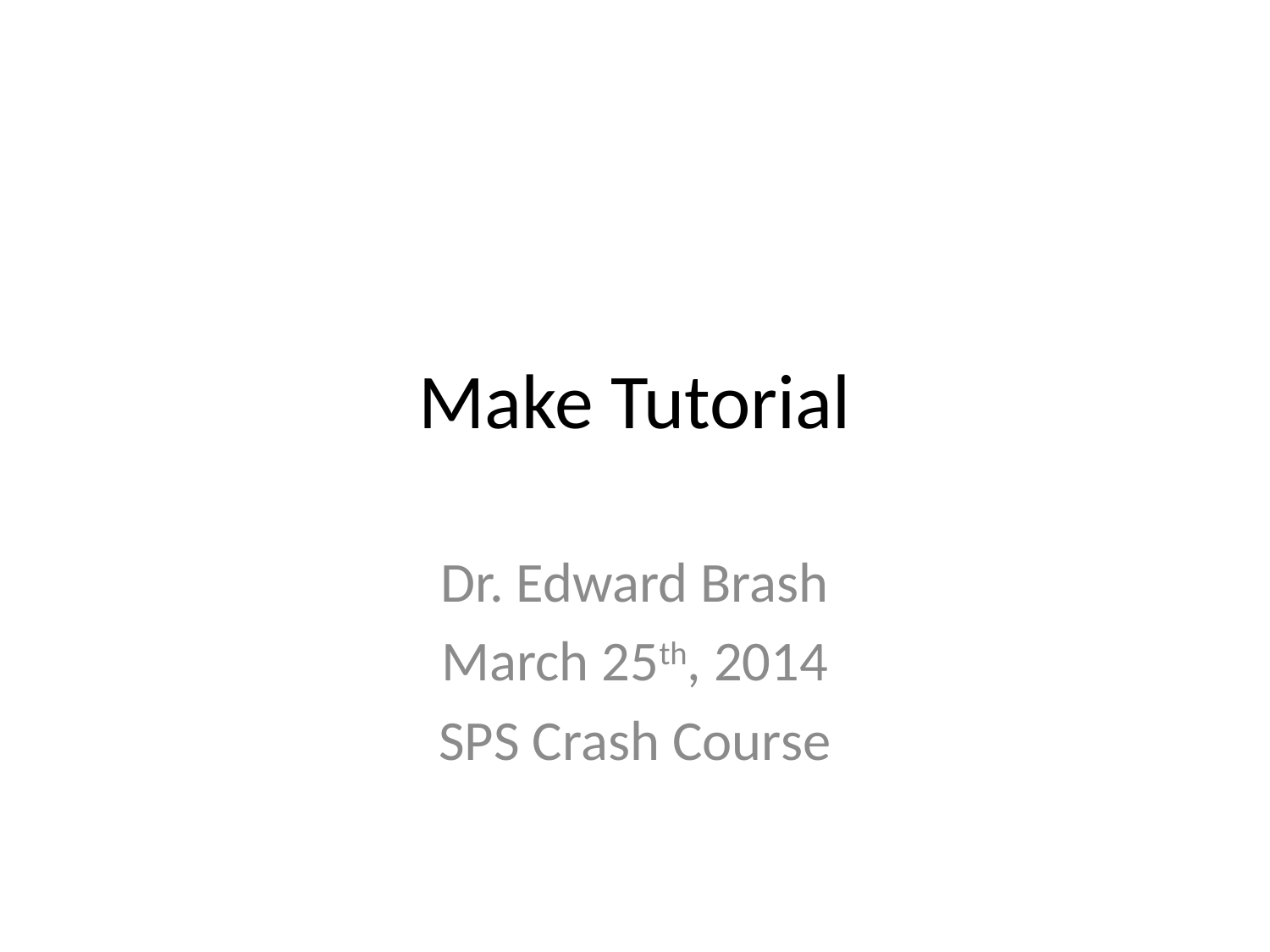

# Make Tutorial
Dr. Edward Brash
March 25th, 2014
SPS Crash Course